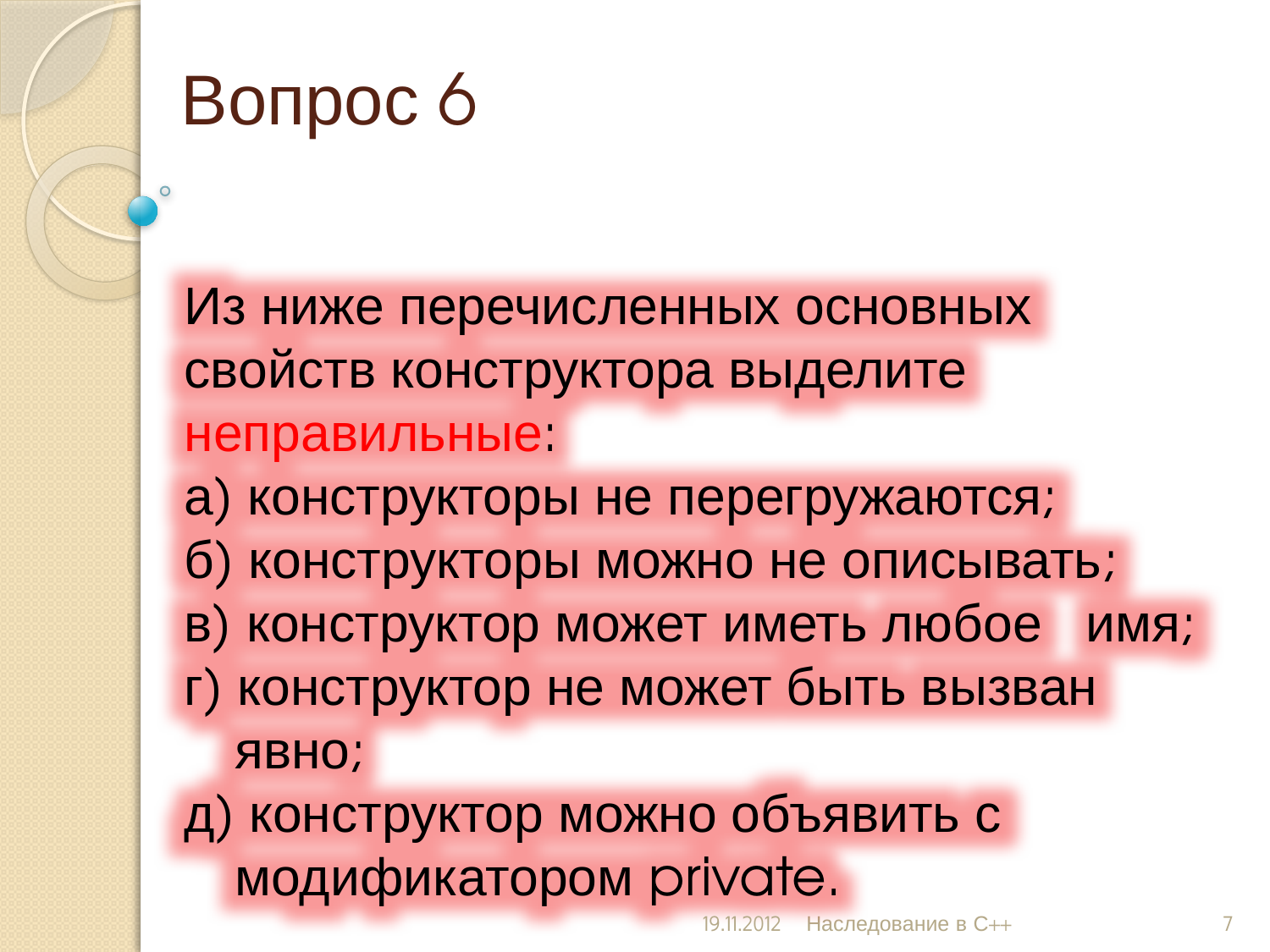

# Вопрос 6
Из ниже перечисленных основных свойств конструктора выделите неправильные:
а) конструкторы не перегружаются;
б) конструкторы можно не описывать;
в) конструктор может иметь любое   имя;
г) конструктор не может быть вызван явно;
д) конструктор можно объявить с модификатором private.
19.11.2012
Наследование в С++
7